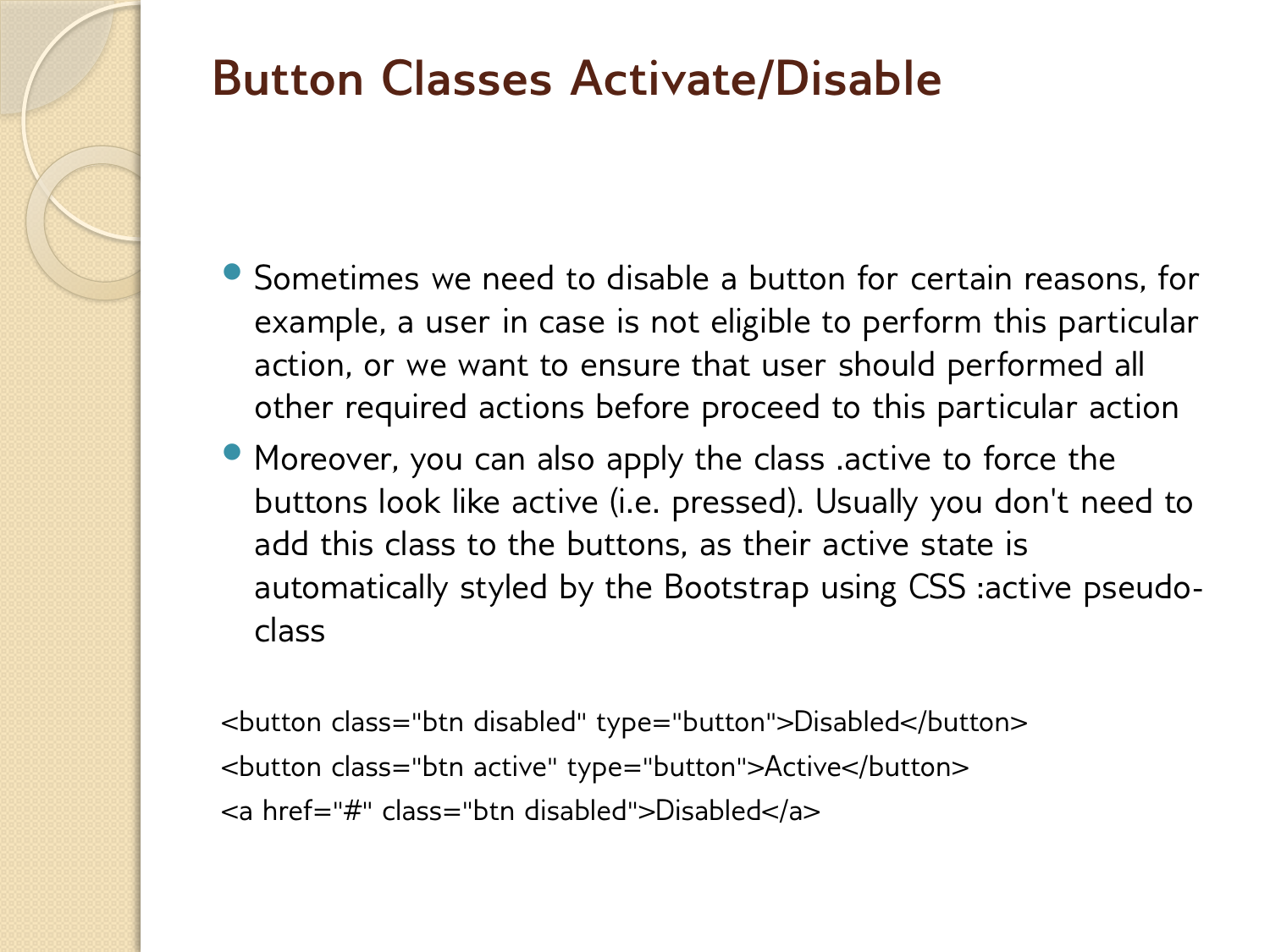

# Button Classes Activate/Disable

Sometimes we need to disable a button for certain reasons, for example, a user in case is not eligible to perform this particular action, or we want to ensure that user should performed all other required actions before proceed to this particular action
Moreover, you can also apply the class .active to force the buttons look like active (i.e. pressed). Usually you don't need to add this class to the buttons, as their active state is automatically styled by the Bootstrap using CSS :active pseudo-class

<button class="btn disabled" type="button">Disabled</button>
<button class="btn active" type="button">Active</button>
<a href="#" class="btn disabled">Disabled</a>